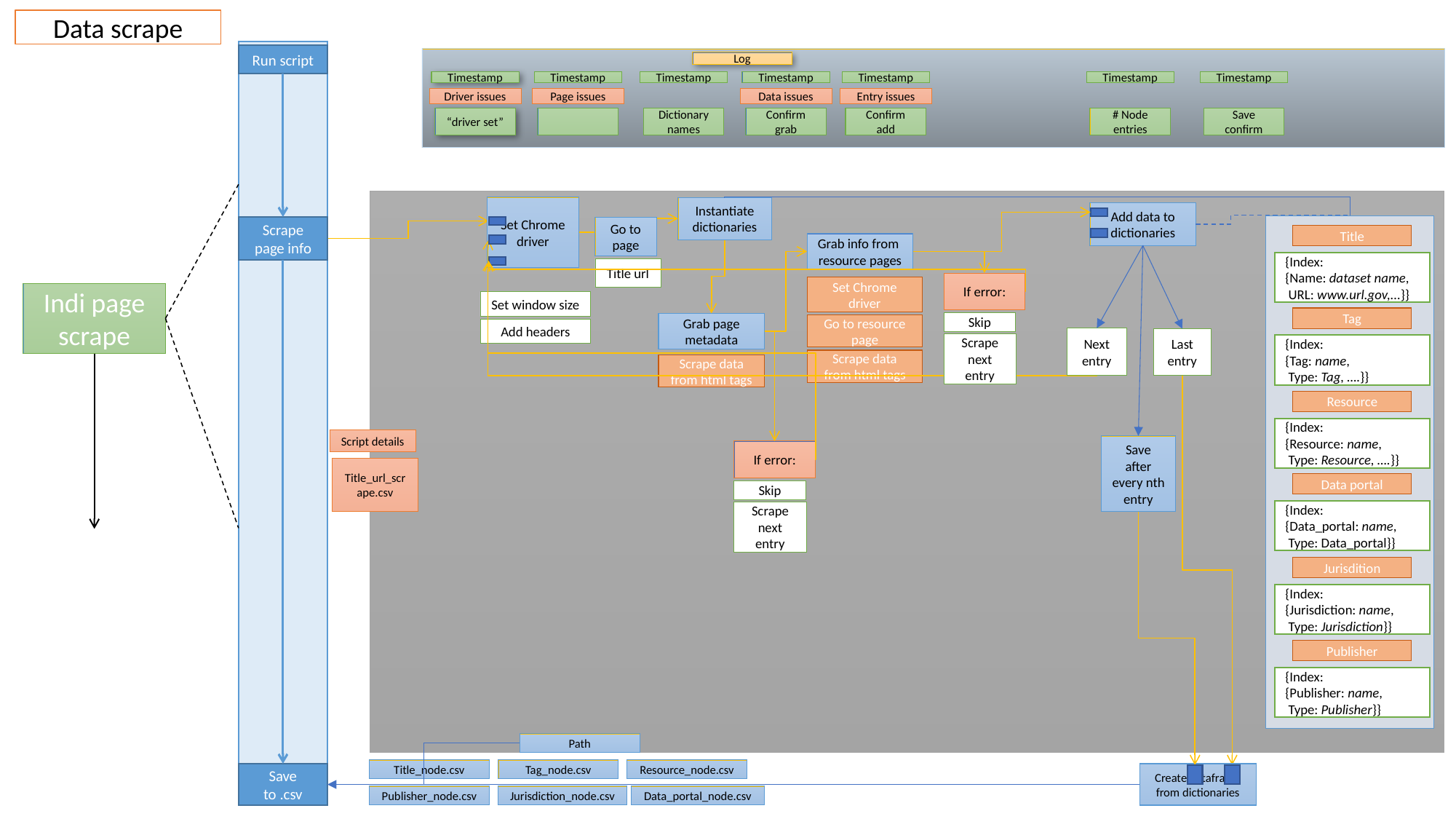

Data scrape

Run script

Log
Timestamp
Timestamp
Timestamp
Timestamp
Timestamp
Timestamp
Timestamp
Driver issues
Page issues
Data issues
Entry issues
“driver set”

Dictionary names
Confirm grab
Confirm add
# Node entries
Save confirm

Set Chrome driver
Instantiate dictionaries
Add data to dictionaries

Title
{Index:
{Name: dataset name,
 URL: www.url.gov,...}}
Tag
{Index:
{Tag: name,
 Type: Tag, ….}}
Resource
{Index:
{Resource: name,
 Type: Resource, ….}}
Data portal
{Index:
{Data_portal: name,
 Type: Data_portal}}
Jurisdition
{Index:
{Jurisdiction: name,
 Type: Jurisdiction}}
Publisher
{Index:
{Publisher: name,
 Type: Publisher}}
Scrape page info
Go to page

Grab info from  resource pages
Title url
If error:
Skip
Scrape next entry
Set Chrome driver
Indi page scrape
Set window size
Grab page metadata
Go to resource page
Add headers
Next entry
Last entry
Scrape data from html tags
Scrape data from html tags
Script details
Save after every nth entry
If error:
Skip
Scrape next entry
Title_url_scrape.csv
Path
Title_node.csv
Tag_node.csv
Resource_node.csv
Create dataframe from dictionaries
Save to .csv

Publisher_node.csv
Jurisdiction_node.csv
Data_portal_node.csv